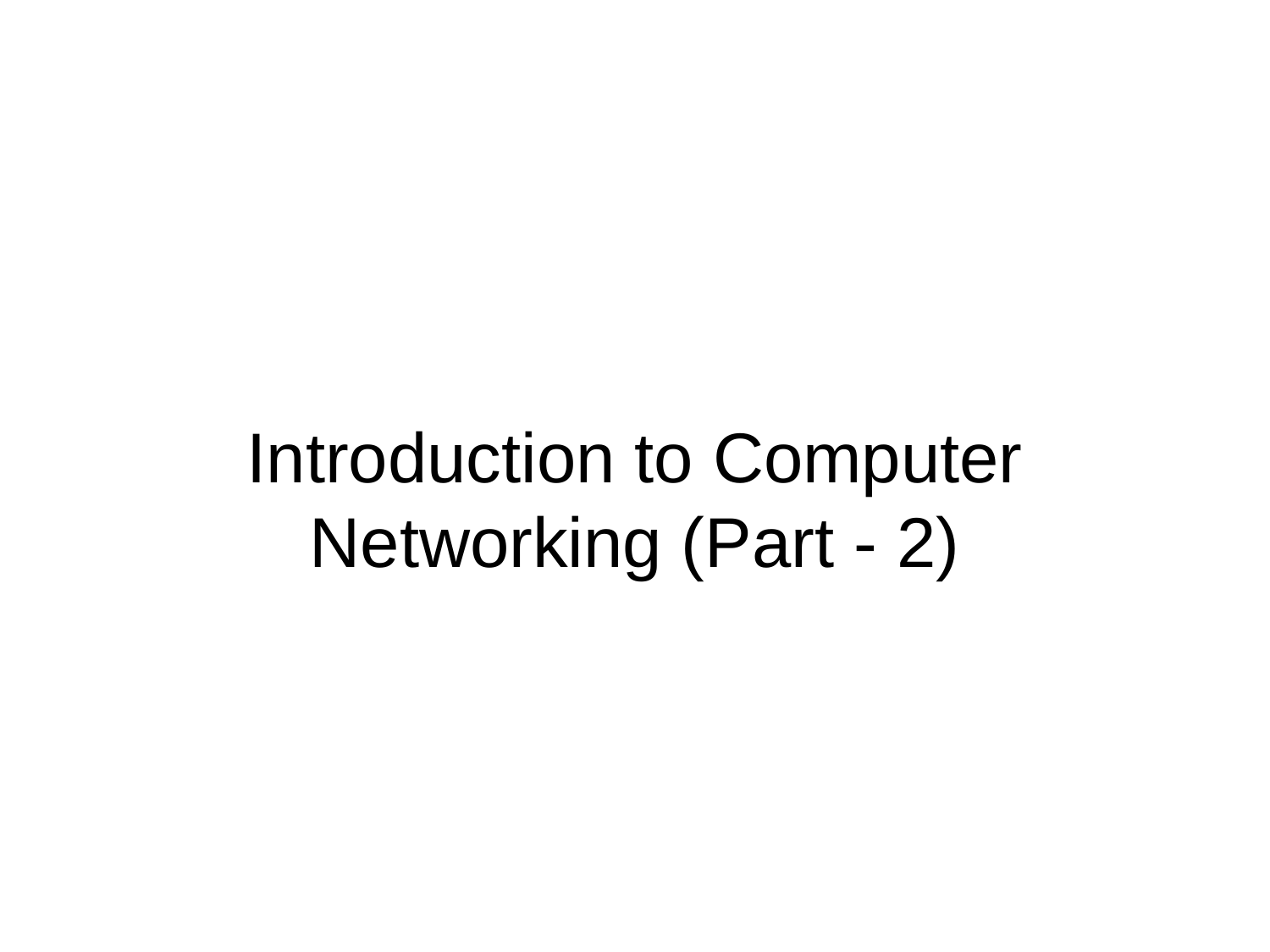

# Introduction to Computer Networking (Part - 2)